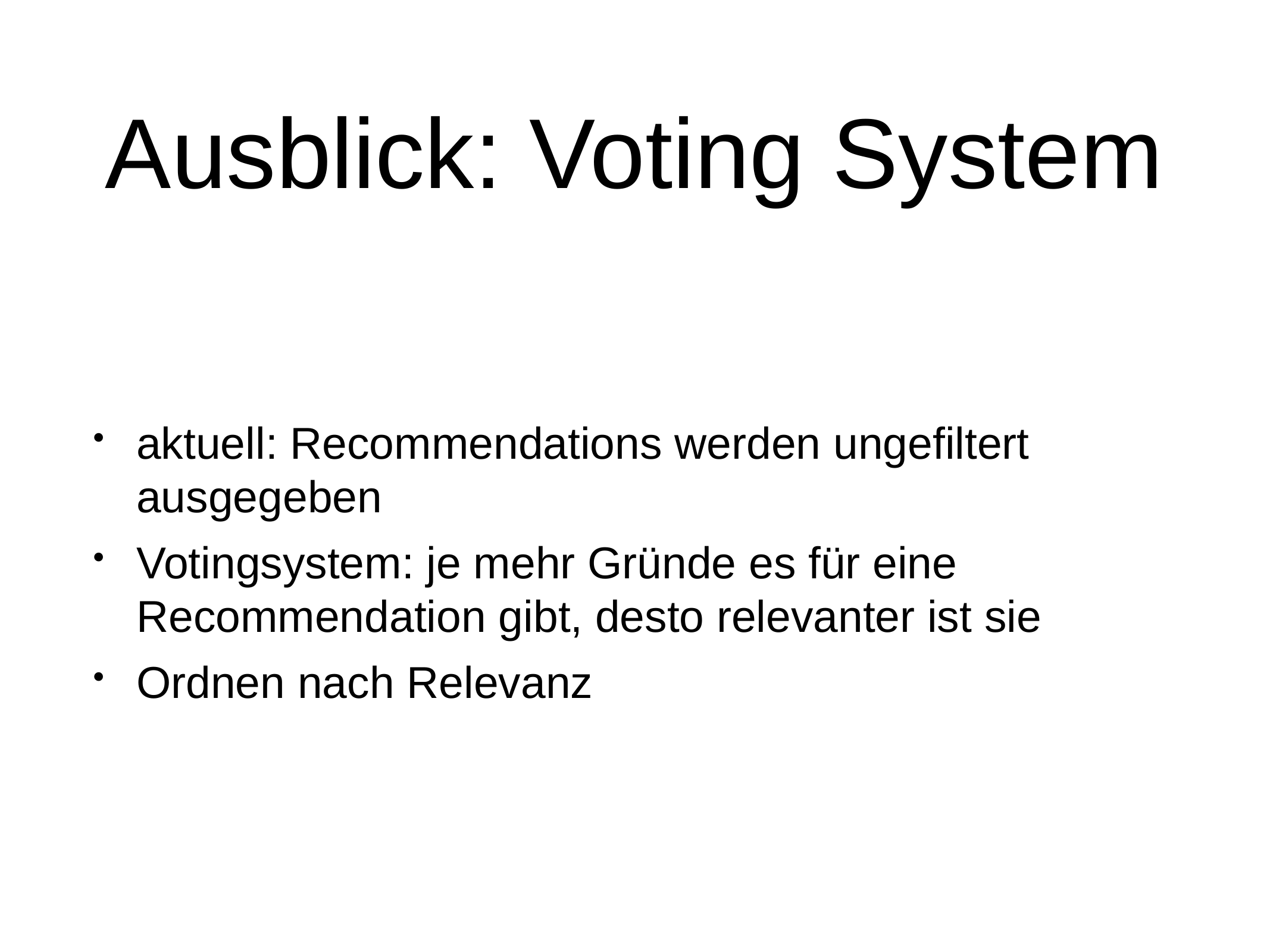

# Ausblick: Voting System
aktuell: Recommendations werden ungefiltert ausgegeben
Votingsystem: je mehr Gründe es für eine Recommendation gibt, desto relevanter ist sie
Ordnen nach Relevanz